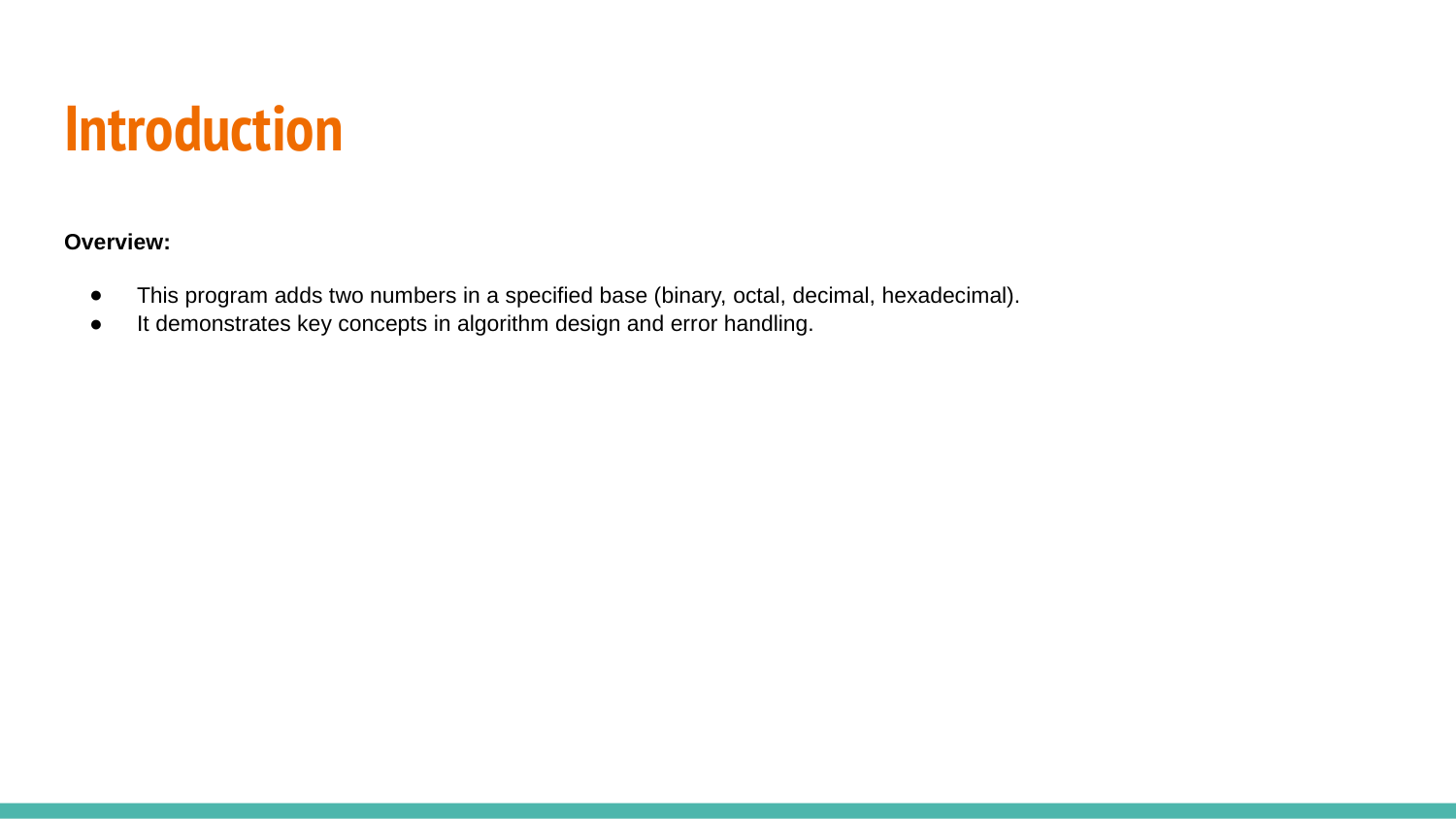

# Introduction
Overview:
This program adds two numbers in a specified base (binary, octal, decimal, hexadecimal).
It demonstrates key concepts in algorithm design and error handling.